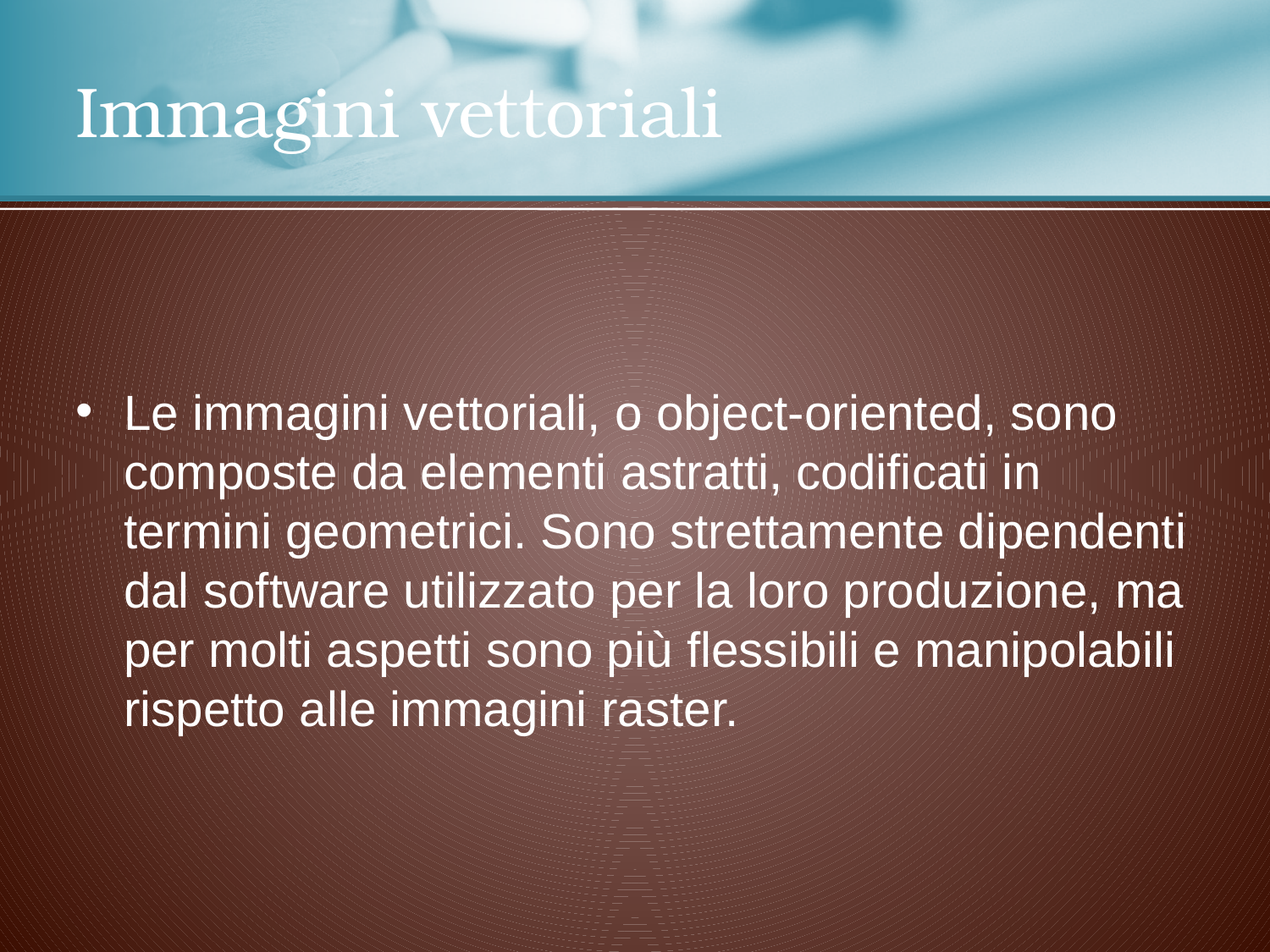

# Immagini vettoriali

Le immagini vettoriali, o object-oriented, sono composte da elementi astratti, codificati in termini geometrici. Sono strettamente dipendenti dal software utilizzato per la loro produzione, ma per molti aspetti sono più flessibili e manipolabili rispetto alle immagini raster.